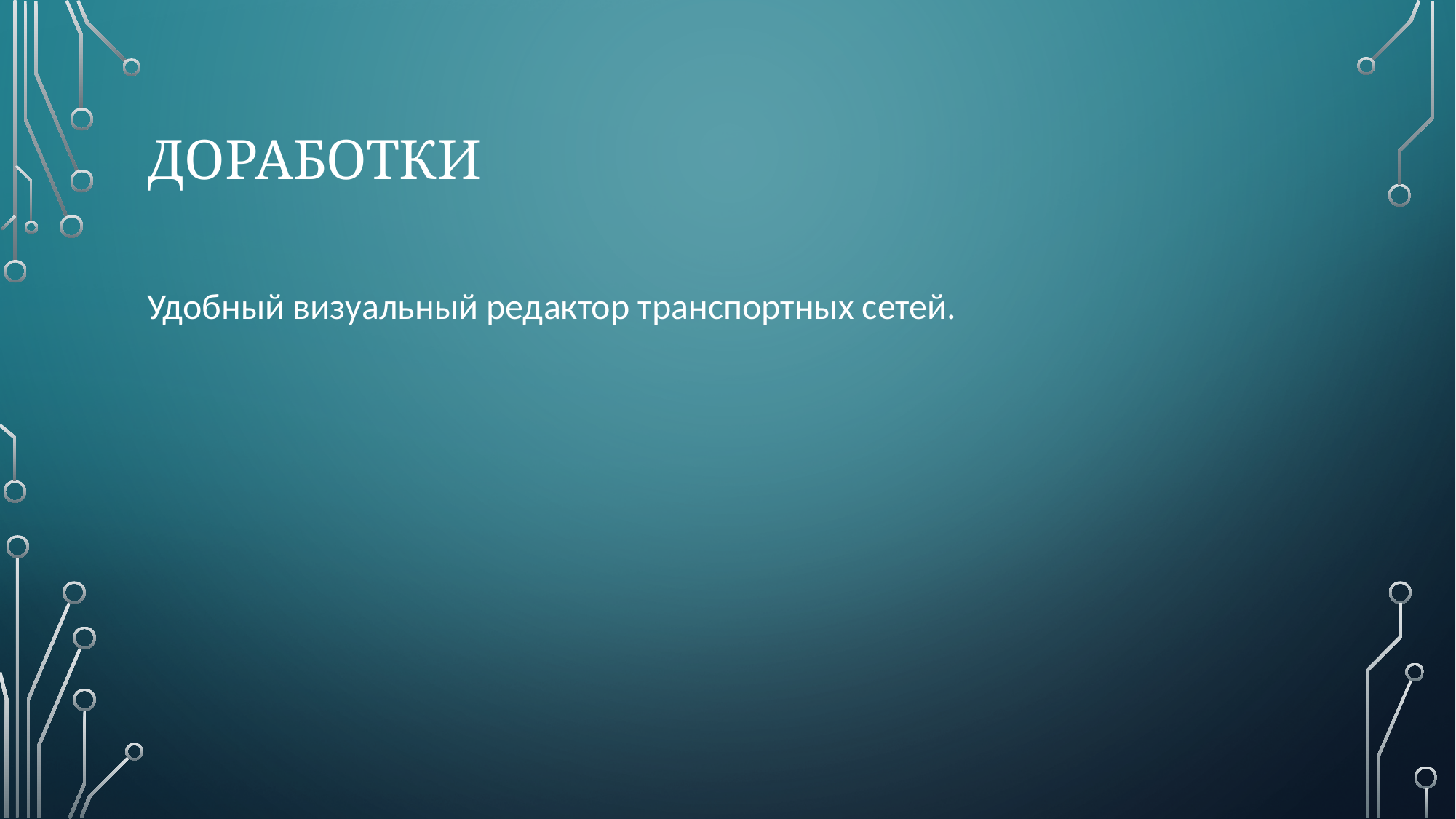

# Доработки
Удобный визуальный редактор транспортных сетей.